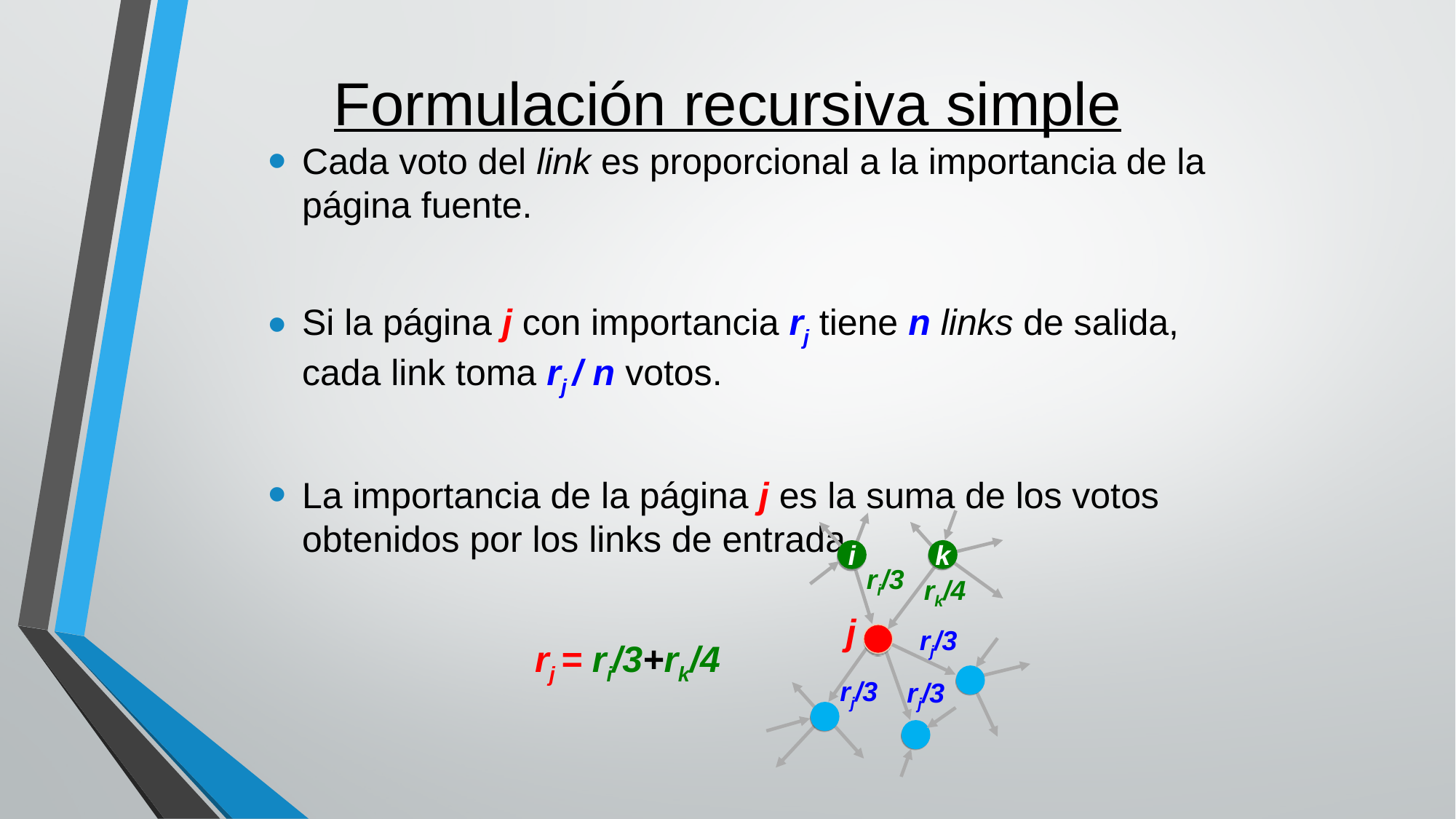

Formulación recursiva simple
Cada voto del link es proporcional a la importancia de la página fuente.

Si la página j con importancia rj tiene n links de salida, cada link toma rj / n votos.

La importancia de la página j es la suma de los votos obtenidos por los links de entrada

k
i

ri/3

rk/4

j
rj/3

rj = ri/3+rk/4

rj/3
rj/3